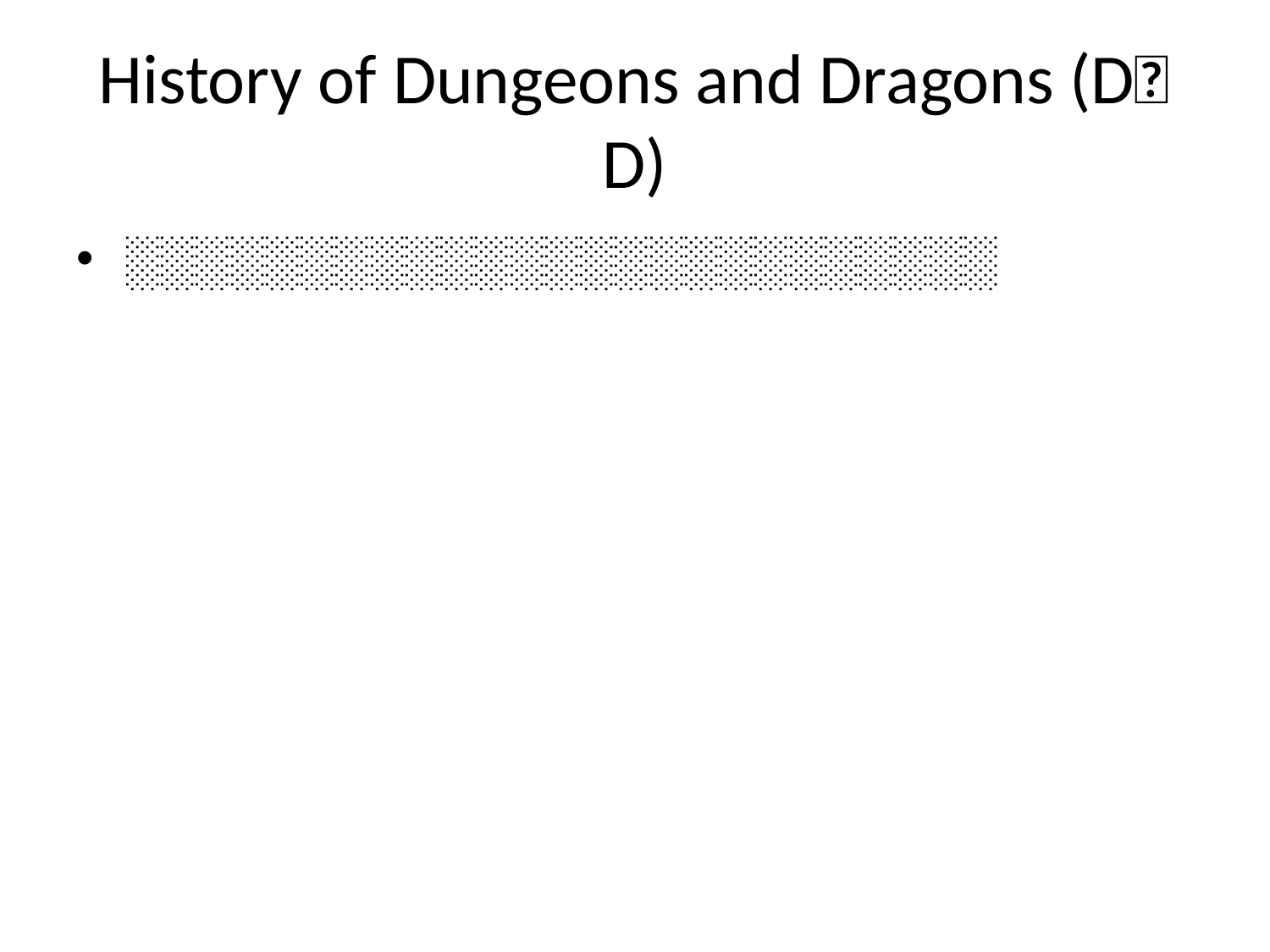

# History of Dungeons and Dragons (D🫰D)
░░░░░░░░░░░░░░░░░░░░░░░░░